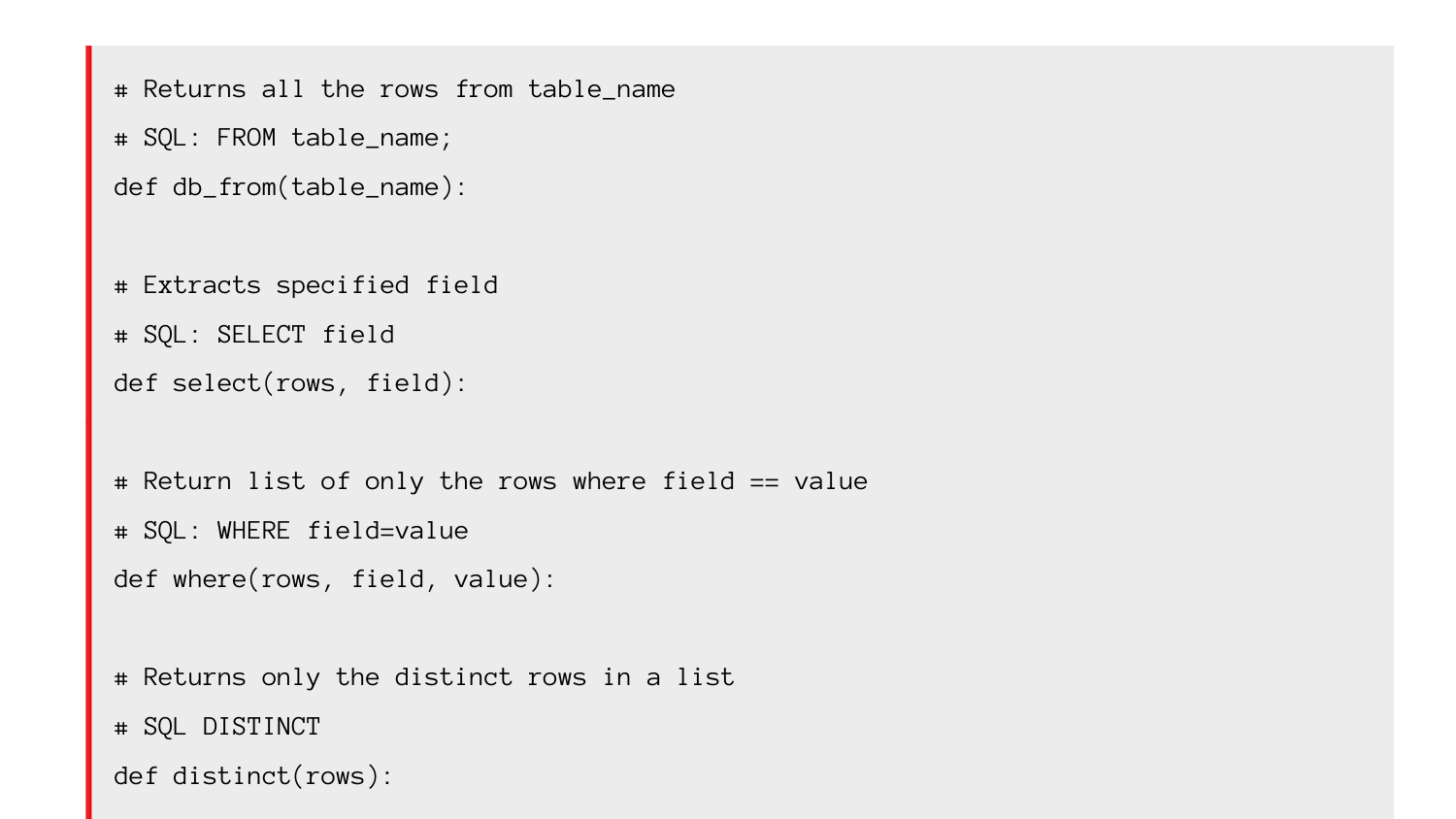

# Returns all the rows from table_name
# SQL: FROM table_name;
def db_from(table_name):

# Extracts specified field
# SQL: SELECT field
def select(rows, field):

# Return list of only the rows where field == value
# SQL: WHERE field=value
def where(rows, field, value):

# Returns only the distinct rows in a list
# SQL DISTINCT
def distinct(rows):

# Sort a list of rows based on their value in field
# SQL: ORDERBY field
def orderby(rows, field):

# Counts the number of rows
# SQL: COUNT(*)
def count(rows):

# Totals the values in field
# SQL: SUM(field)
def db_sum(rows, field):

# Combine rows which have the same value in field in both tables
# SQL: INNER JOIN ... ON rows1.field = rows2.field
def join(rows1, rows2, field):